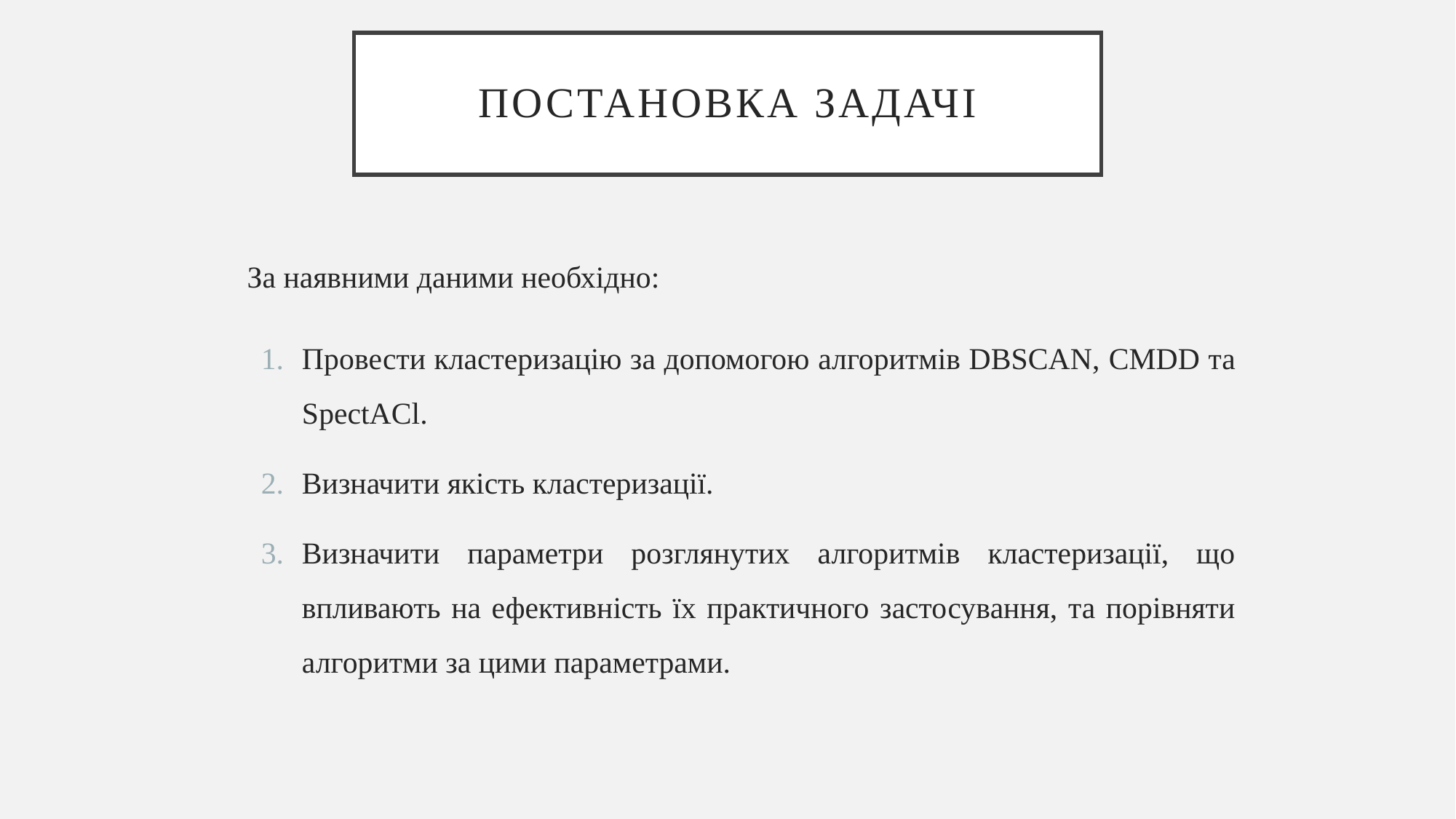

# Постановка задачі
За наявними даними необхідно:
Провести кластеризацію за допомогою алгоритмів DBSCAN, CMDD та SpectACl.
Визначити якість кластеризації.
Визначити параметри розглянутих алгоритмів кластеризації, що впливають на ефективність їх практичного застосування, та порівняти алгоритми за цими параметрами.